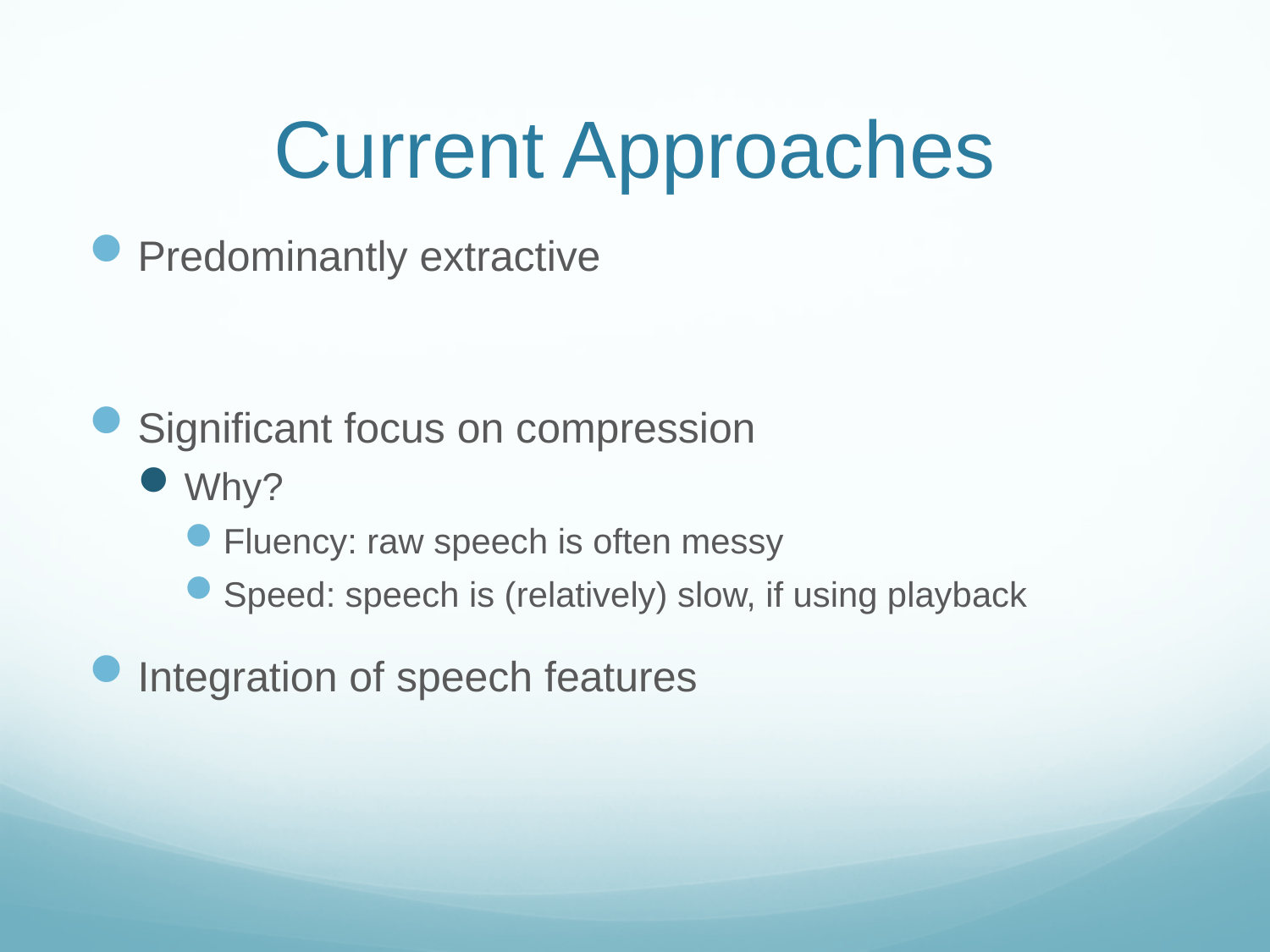

# Current Approaches
Predominantly extractive

Significant focus on compression
Why?
Fluency: raw speech is often messy
Speed: speech is (relatively) slow, if using playback
Integration of speech features